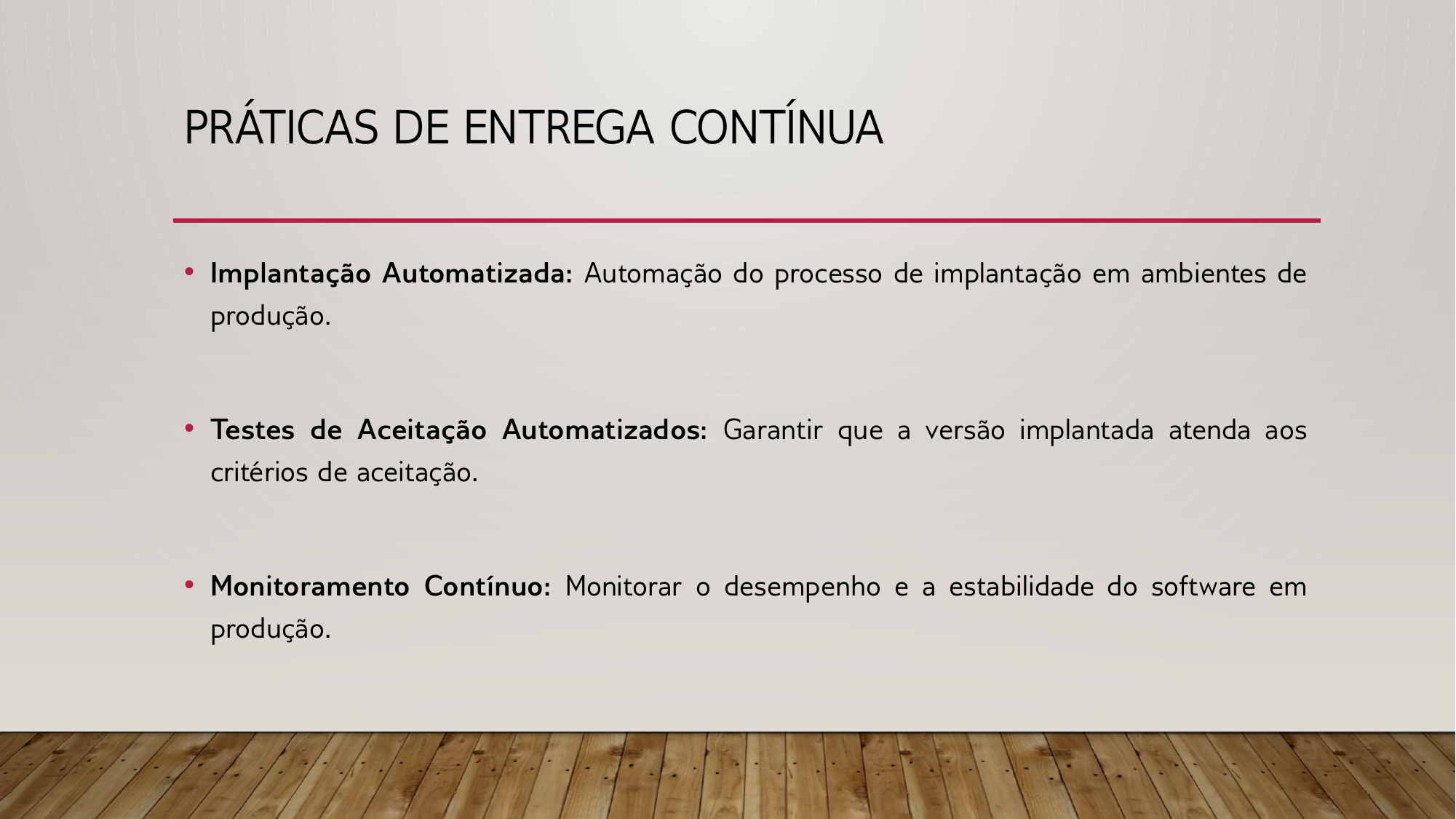

# Práticas de Entrega Contínua
Implantação Automatizada: Automação do processo de implantação em ambientes de produção.

Testes de Aceitação Automatizados: Garantir que a versão implantada atenda aos critérios de aceitação.

Monitoramento Contínuo: Monitorar o desempenho e a estabilidade do software em produção.